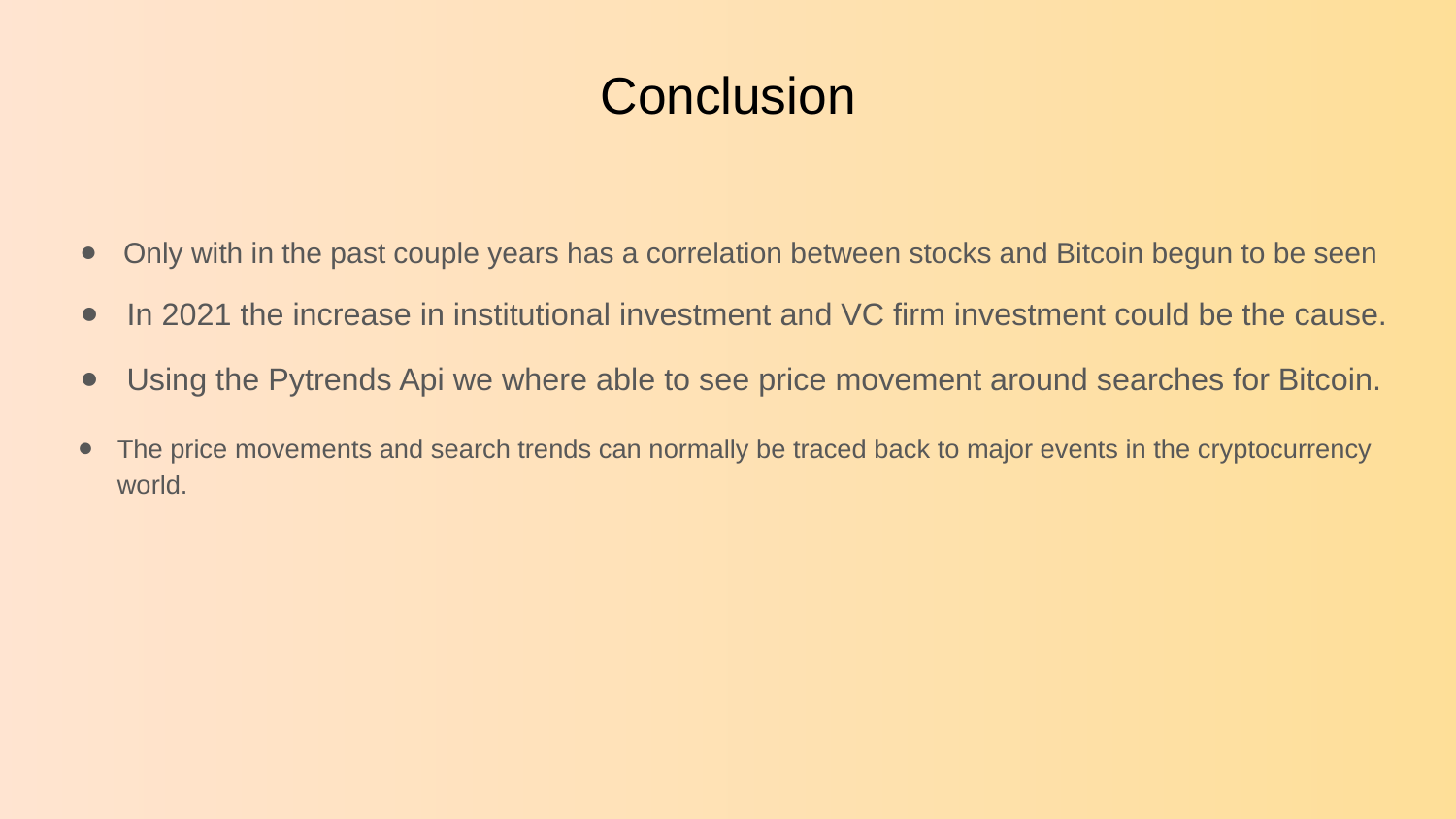

Conclusion
Only with in the past couple years has a correlation between stocks and Bitcoin begun to be seen
In 2021 the increase in institutional investment and VC firm investment could be the cause.
Using the Pytrends Api we where able to see price movement around searches for Bitcoin.
The price movements and search trends can normally be traced back to major events in the cryptocurrency world.